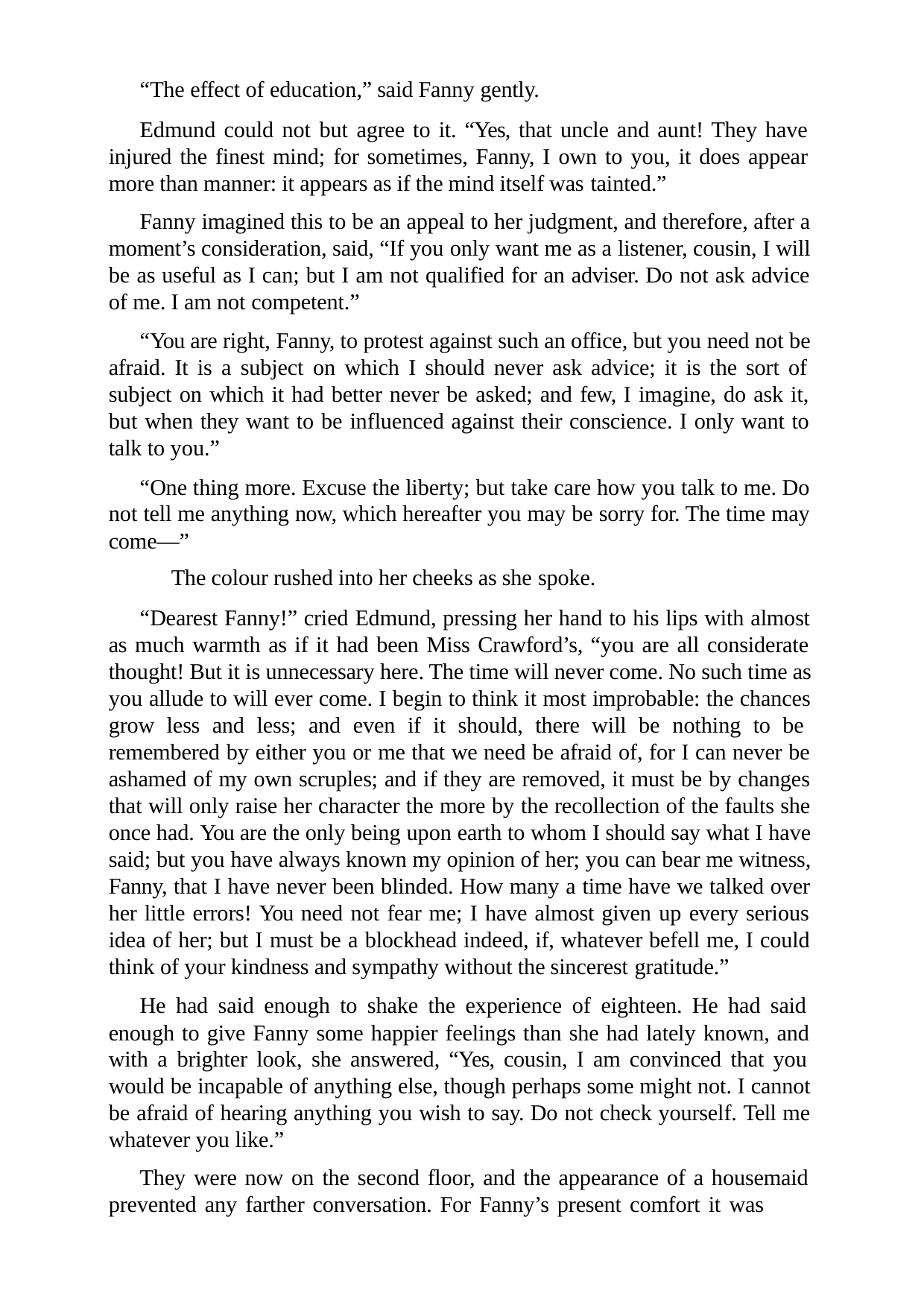

“The effect of education,” said Fanny gently.
Edmund could not but agree to it. “Yes, that uncle and aunt! They have  injured the finest mind; for sometimes, Fanny, I own to you, it does appear  more than manner: it appears as if the mind itself was tainted.”
Fanny imagined this to be an appeal to her judgment, and therefore, after a  moment’s consideration, said, “If you only want me as a listener, cousin, I will  be as useful as I can; but I am not qualified for an adviser. Do not ask advice  of me. I am not competent.”
“You are right, Fanny, to protest against such an office, but you need not be  afraid. It is a subject on which I should never ask advice; it is the sort of  subject on which it had better never be asked; and few, I imagine, do ask it,  but when they want to be influenced against their conscience. I only want to  talk to you.”
“One thing more. Excuse the liberty; but take care how you talk to me. Do  not tell me anything now, which hereafter you may be sorry for. The time may  come—”
The colour rushed into her cheeks as she spoke.
“Dearest Fanny!” cried Edmund, pressing her hand to his lips with almost  as much warmth as if it had been Miss Crawford’s, “you are all considerate  thought! But it is unnecessary here. The time will never come. No such time as  you allude to will ever come. I begin to think it most improbable: the chances  grow less and less; and even if it should, there will be nothing to be  remembered by either you or me that we need be afraid of, for I can never be  ashamed of my own scruples; and if they are removed, it must be by changes  that will only raise her character the more by the recollection of the faults she  once had. You are the only being upon earth to whom I should say what I have  said; but you have always known my opinion of her; you can bear me witness,  Fanny, that I have never been blinded. How many a time have we talked over  her little errors! You need not fear me; I have almost given up every serious  idea of her; but I must be a blockhead indeed, if, whatever befell me, I could  think of your kindness and sympathy without the sincerest gratitude.”
He had said enough to shake the experience of eighteen. He had said  enough to give Fanny some happier feelings than she had lately known, and  with a brighter look, she answered, “Yes, cousin, I am convinced that you  would be incapable of anything else, though perhaps some might not. I cannot  be afraid of hearing anything you wish to say. Do not check yourself. Tell me  whatever you like.”
They were now on the second floor, and the appearance of a housemaid  prevented any farther conversation. For Fanny’s present comfort it was